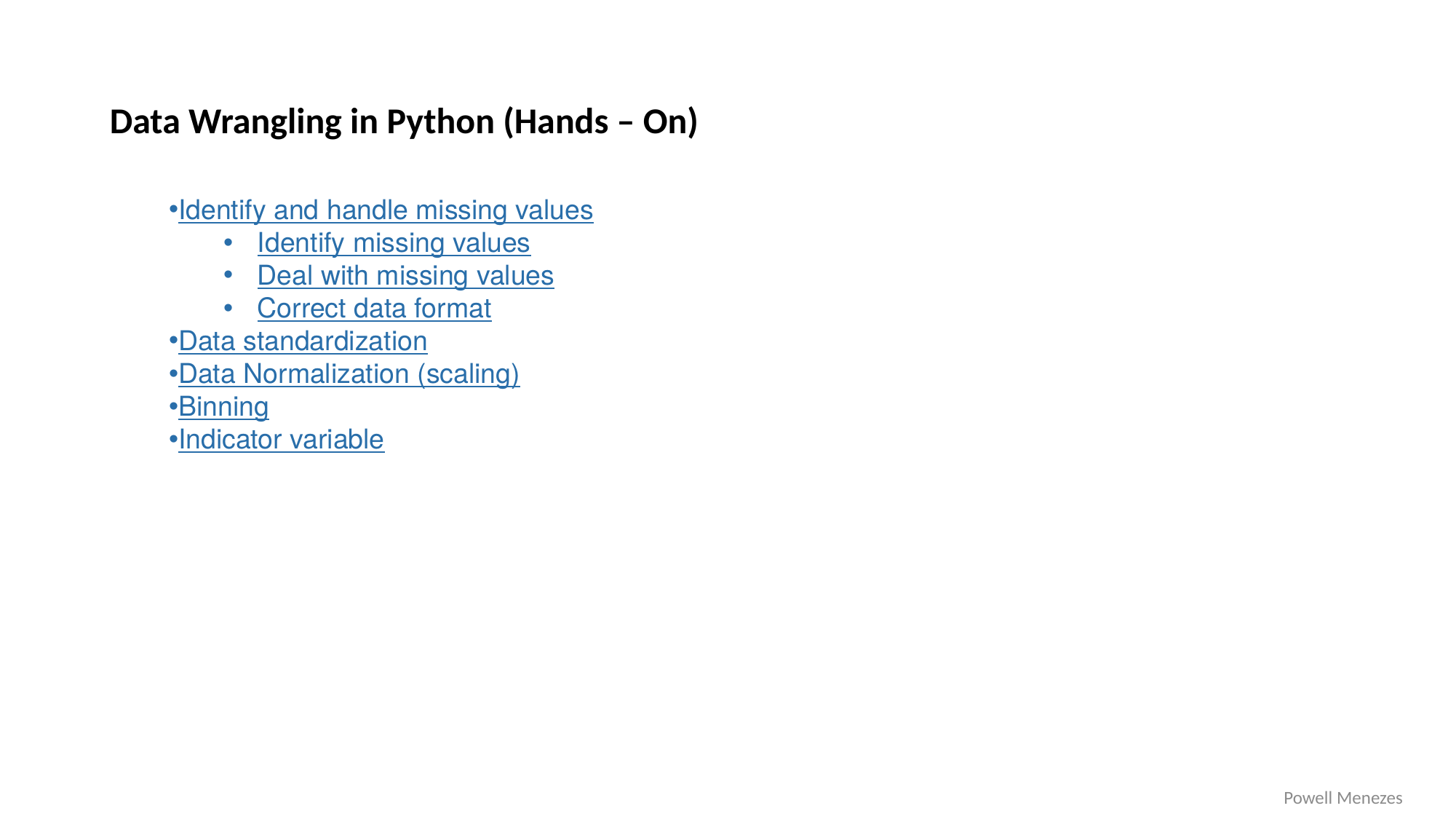

Data Wrangling in Python (Hands – On)
Identify and handle missing values
Identify missing values
Deal with missing values
Correct data format
Data standardization
Data Normalization (scaling)
Binning
Indicator variable
Powell Menezes